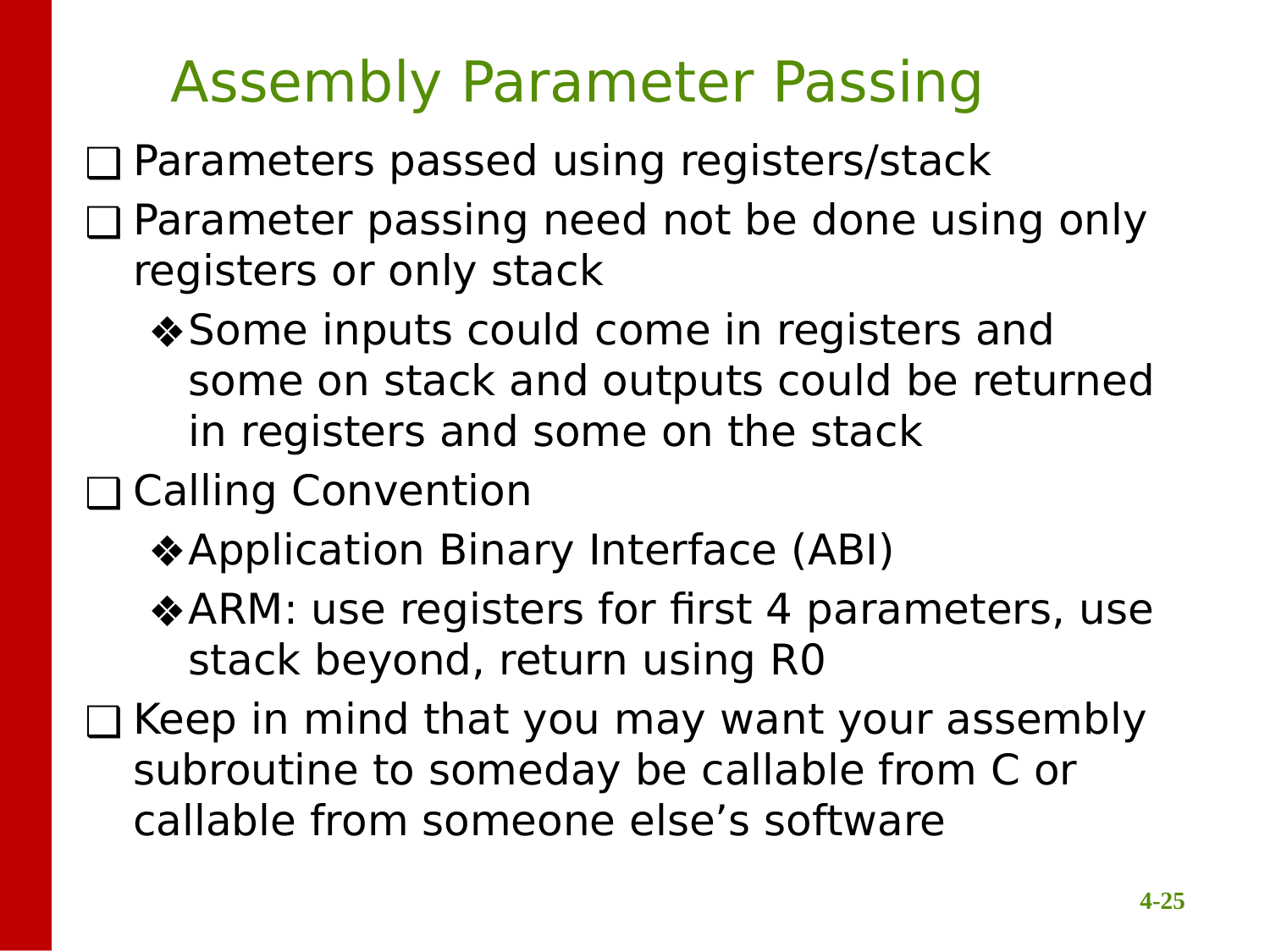

# Assembly Parameter Passing
Parameters passed using registers/stack
Parameter passing need not be done using only registers or only stack
Some inputs could come in registers and some on stack and outputs could be returned in registers and some on the stack
Calling Convention
Application Binary Interface (ABI)
ARM: use registers for first 4 parameters, use stack beyond, return using R0
Keep in mind that you may want your assembly subroutine to someday be callable from C or callable from someone else’s software